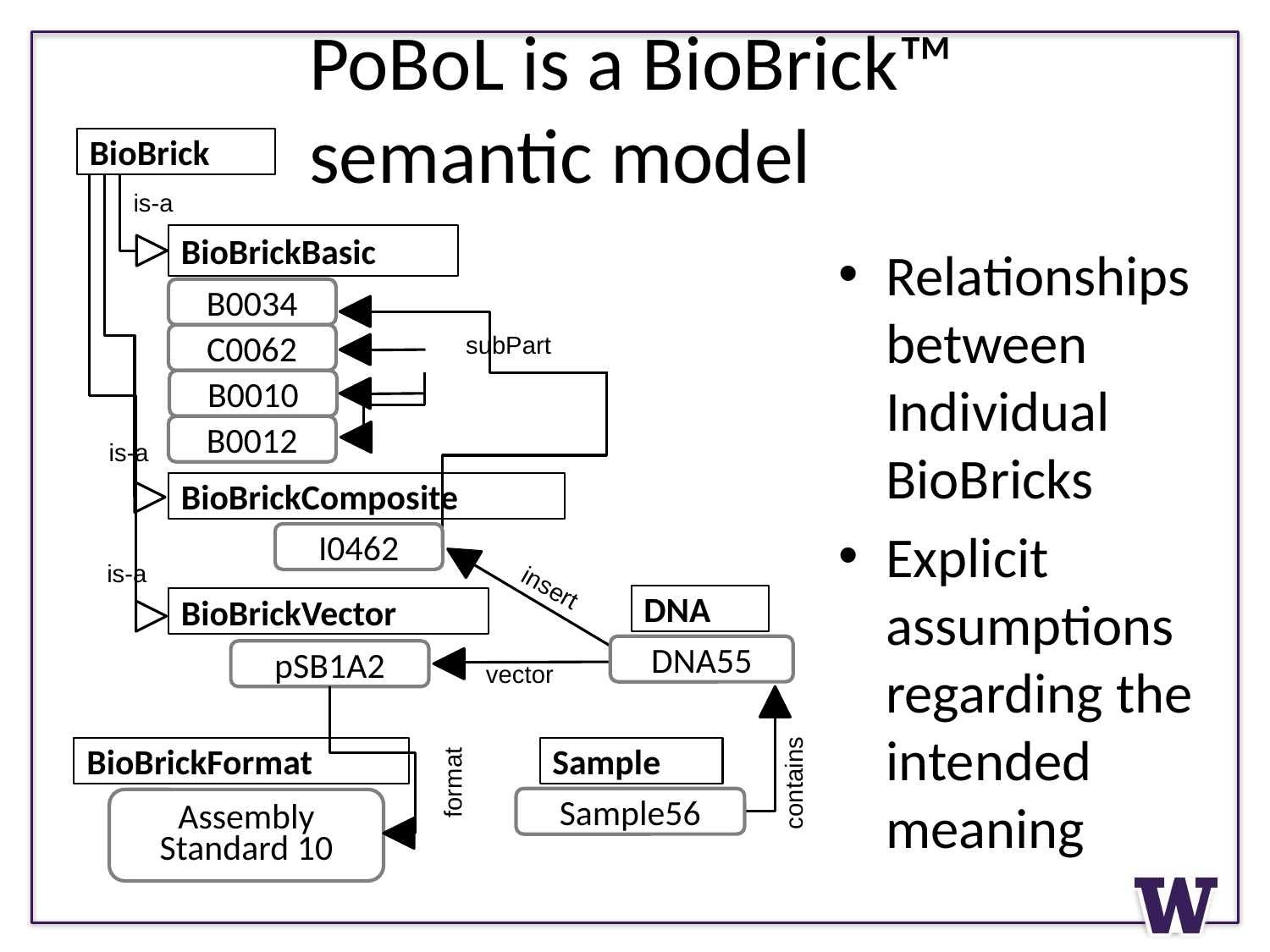

# PoBoL is a BioBrick™ semantic model
BioBrick

is-a
BioBrickBasic

B0034

subPart
C0062

B0010

B0012

is-a
BioBrickComposite
I0462
is-a
insert

DNA
BioBrickVector
DNA55
pSB1A2

vector

BioBrickFormat
Sample
format
contains
Sample56
Assembly Standard 10

Relationships between Individual BioBricks
Explicit assumptions regarding the intended meaning